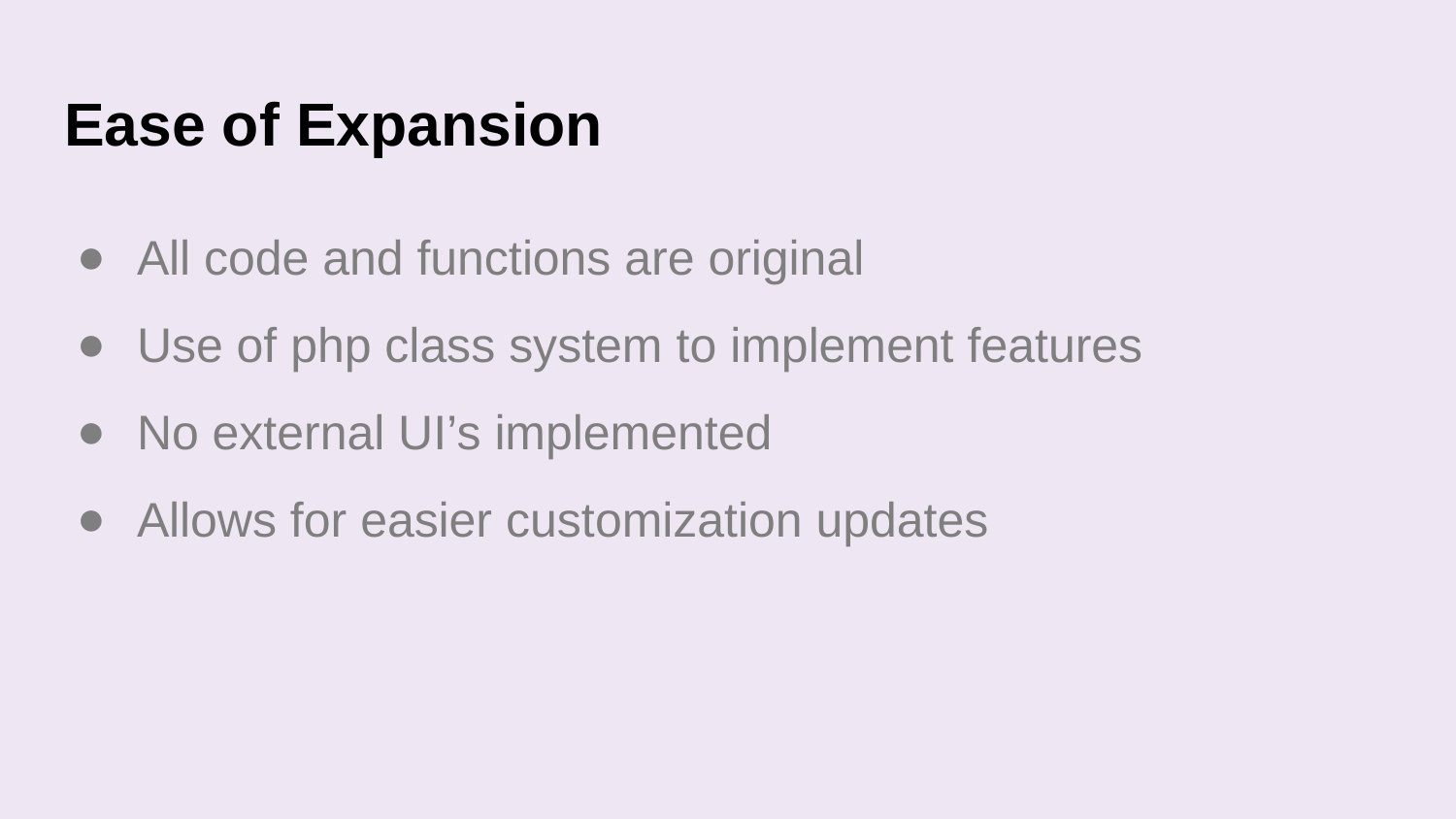

# Ease of Expansion
All code and functions are original
Use of php class system to implement features
No external UI’s implemented
Allows for easier customization updates